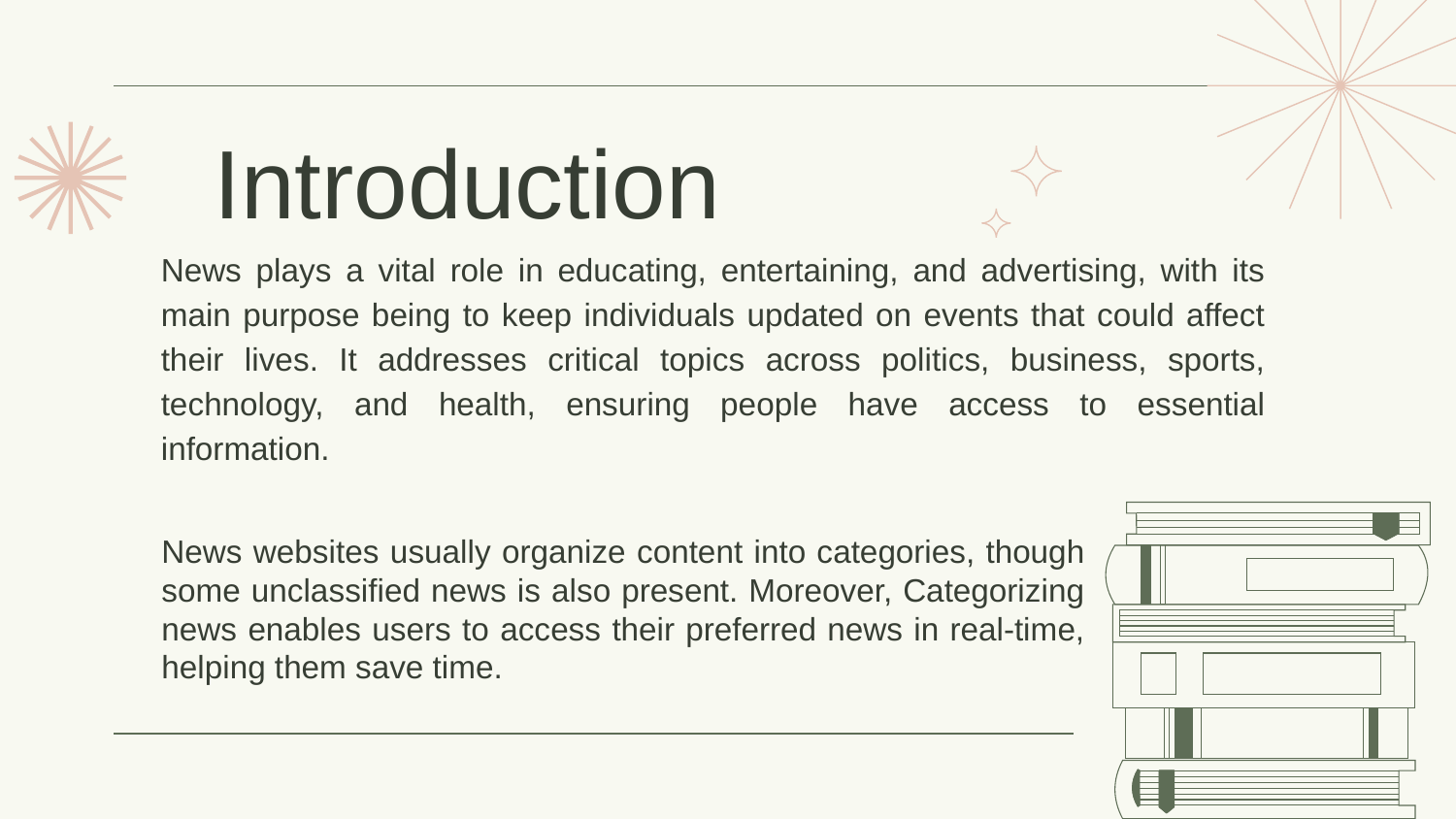

# Introduction
News plays a vital role in educating, entertaining, and advertising, with its main purpose being to keep individuals updated on events that could affect their lives. It addresses critical topics across politics, business, sports, technology, and health, ensuring people have access to essential information.

News websites usually organize content into categories, though some unclassified news is also present. Moreover, Categorizing news enables users to access their preferred news in real-time, helping them save time.